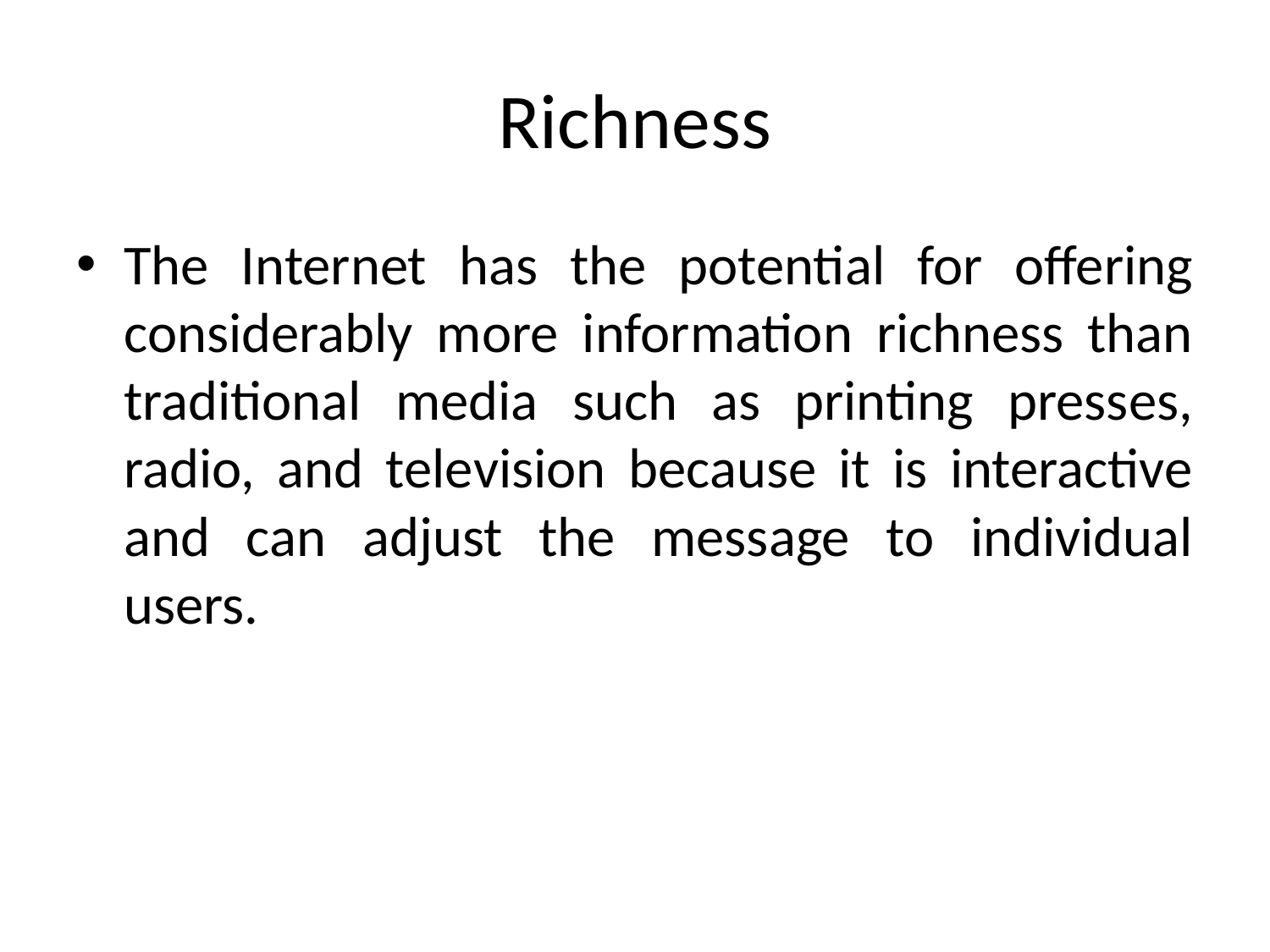

# Richness
The Internet has the potential for offering considerably more information richness than traditional media such as printing presses, radio, and television because it is interactive and can adjust the message to individual users.